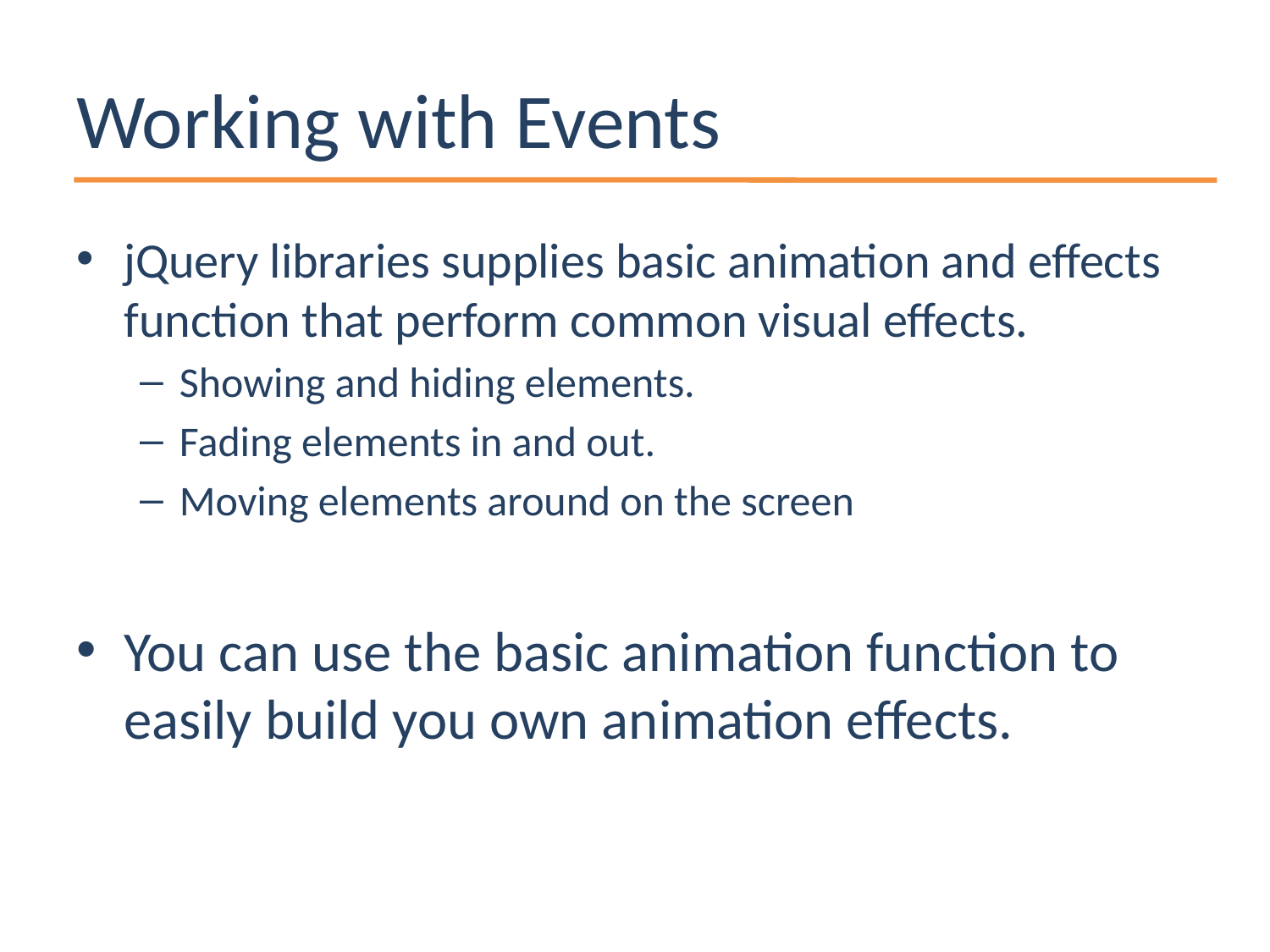

# Working with Events
jQuery libraries supplies basic animation and effects function that perform common visual effects.
Showing and hiding elements.
Fading elements in and out.
Moving elements around on the screen

You can use the basic animation function to easily build you own animation effects.